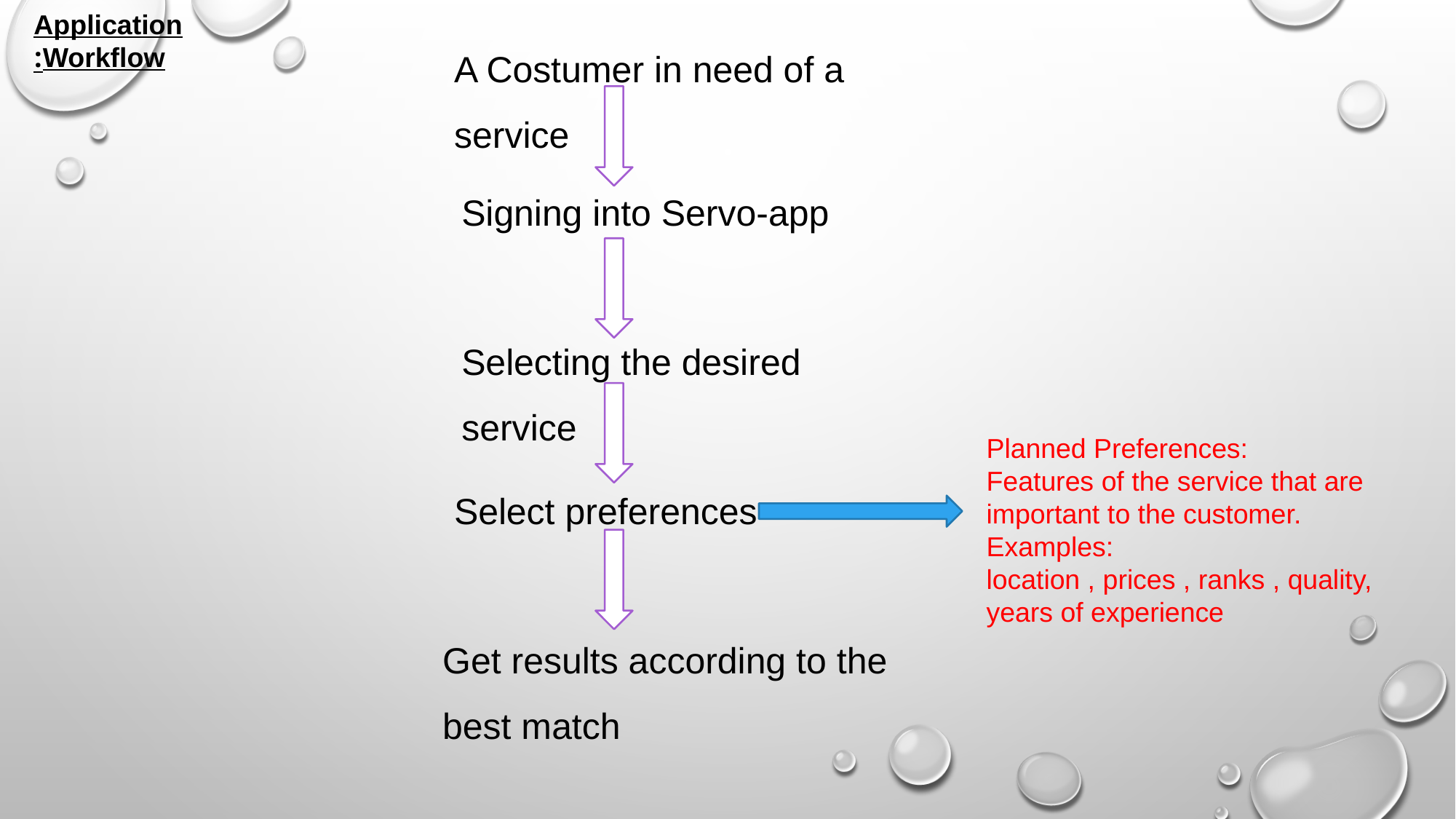

Application Workflow:
A Costumer in need of a service

Signing into Servo-app

Selecting the desired service

Planned Preferences:
Features of the service that are important to the customer.
Examples:
location , prices , ranks , quality, years of experience
Select preferences

Get results according to the best match